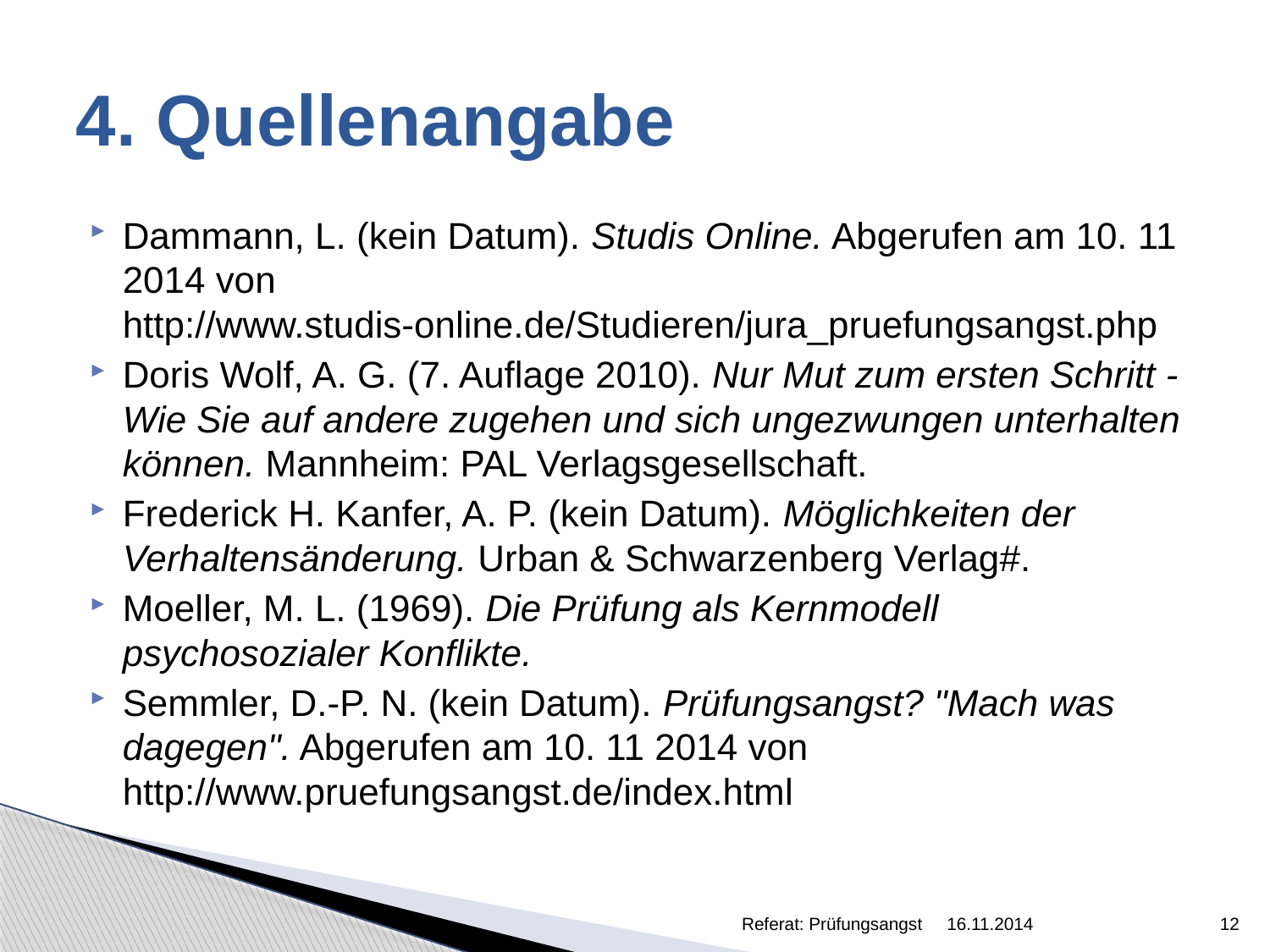

# 4. Quellenangabe
Dammann, L. (kein Datum). Studis Online. Abgerufen am 10. 11 2014 von http://www.studis-online.de/Studieren/jura_pruefungsangst.php
Doris Wolf, A. G. (7. Auflage 2010). Nur Mut zum ersten Schritt - Wie Sie auf andere zugehen und sich ungezwungen unterhalten können. Mannheim: PAL Verlagsgesellschaft.
Frederick H. Kanfer, A. P. (kein Datum). Möglichkeiten der Verhaltensänderung. Urban & Schwarzenberg Verlag#.
Moeller, M. L. (1969). Die Prüfung als Kernmodell psychosozialer Konflikte.
Semmler, D.-P. N. (kein Datum). Prüfungsangst? "Mach was dagegen". Abgerufen am 10. 11 2014 von http://www.pruefungsangst.de/index.html

Referat: Prüfungsangst
16.11.2014
12